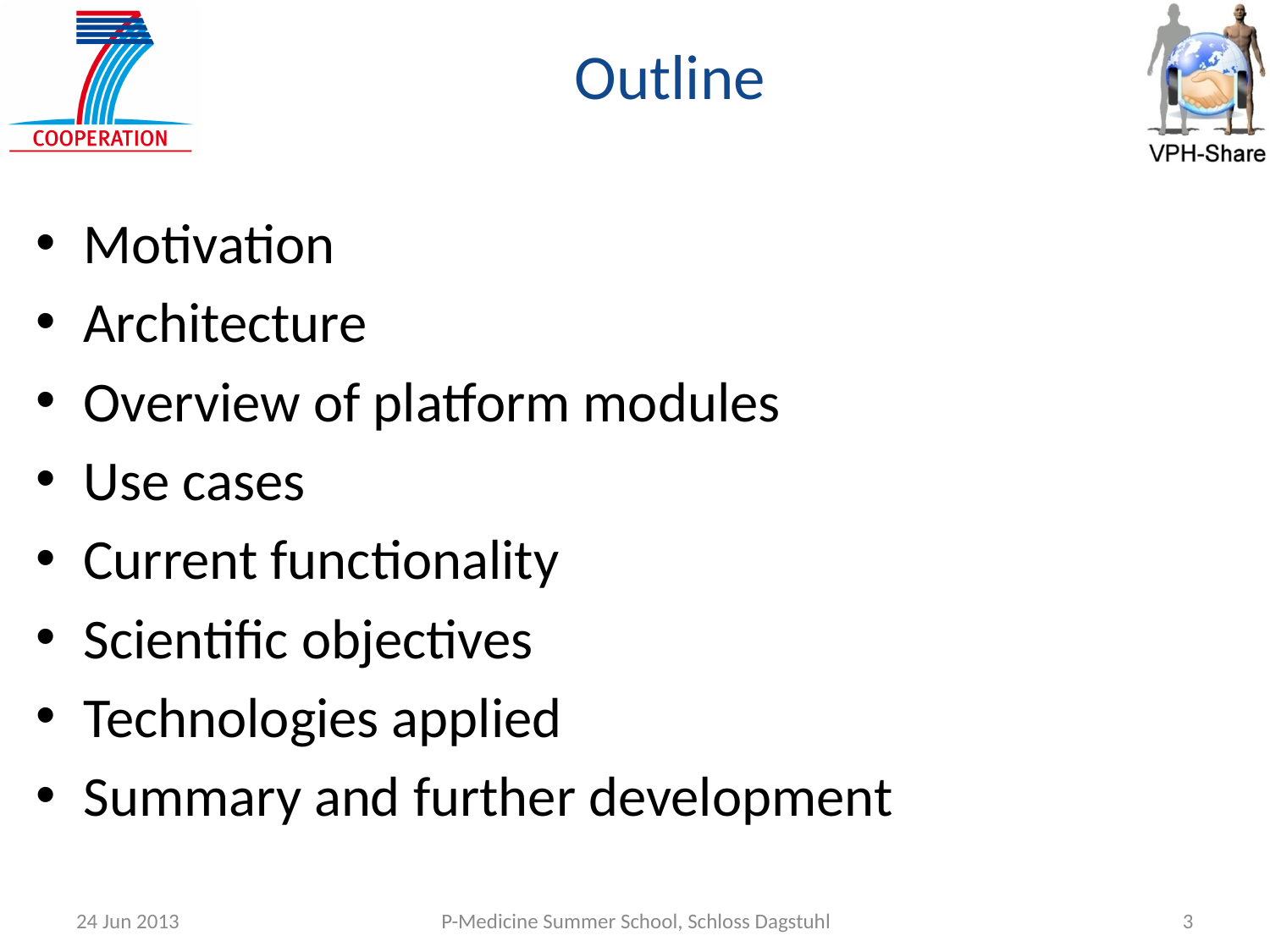

# Outline
Motivation
Architecture
Overview of platform modules
Use cases
Current functionality
Scientific objectives
Technologies applied
Summary and further development